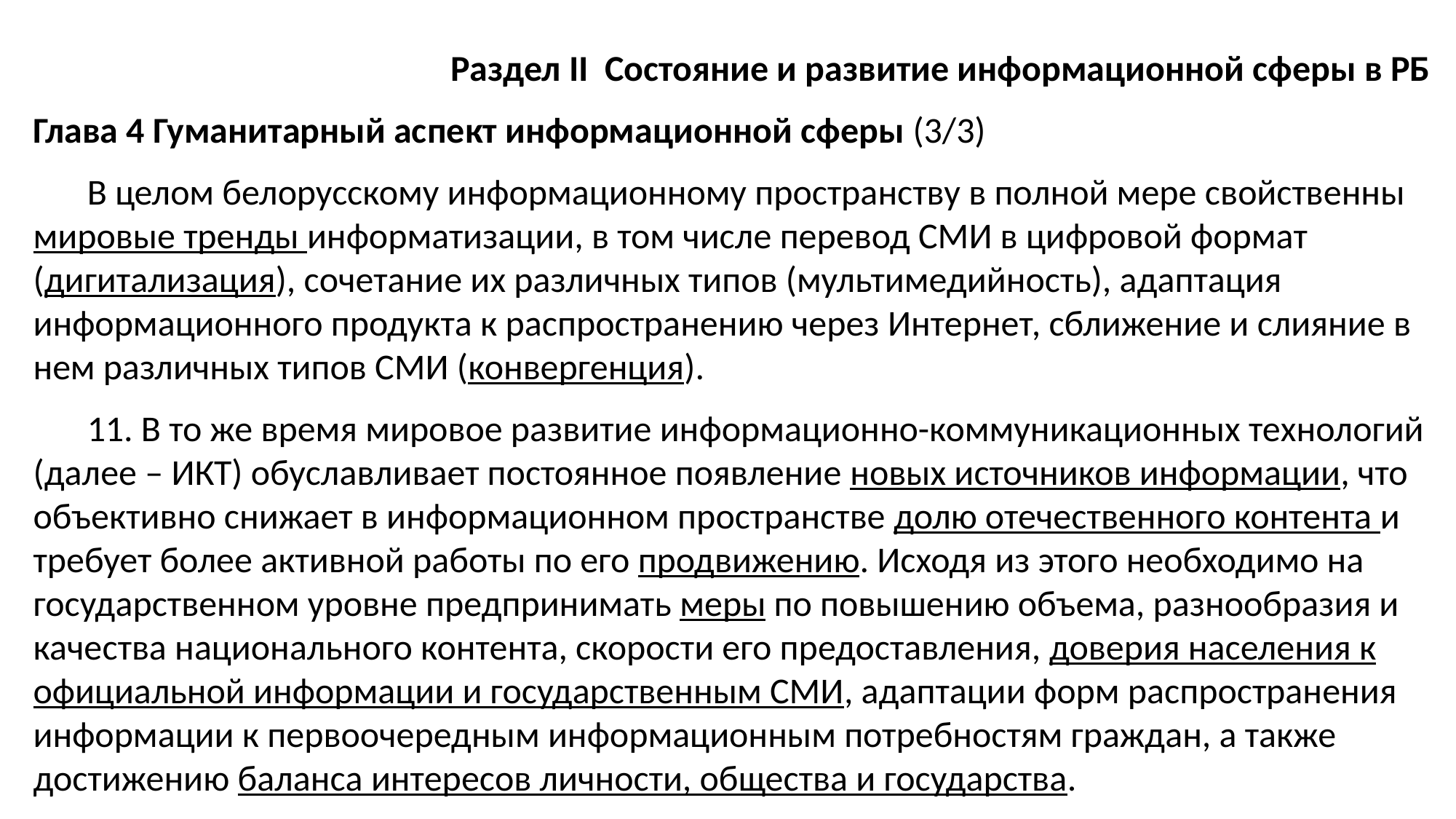

Раздел II  Состояние и развитие информационной сферы в РБ
Глава 4 Гуманитарный аспект информационной сферы (3/3)
В целом белорусскому информационному пространству в полной мере свойственны мировые тренды информатизации, в том числе перевод СМИ в цифровой формат (дигитализация), сочетание их различных типов (мультимедийность), адаптация информационного продукта к распространению через Интернет, сближение и слияние в нем различных типов СМИ (конвергенция).
11. В то же время мировое развитие информационно-коммуникационных технологий (далее – ИКТ) обуславливает постоянное появление новых источников информации, что объективно снижает в информационном пространстве долю отечественного контента и требует более активной работы по его продвижению. Исходя из этого необходимо на государственном уровне предпринимать меры по повышению объема, разнообразия и качества национального контента, скорости его предоставления, доверия населения к официальной информации и государственным СМИ, адаптации форм распространения информации к первоочередным информационным потребностям граждан, а также достижению баланса интересов личности, общества и государства.